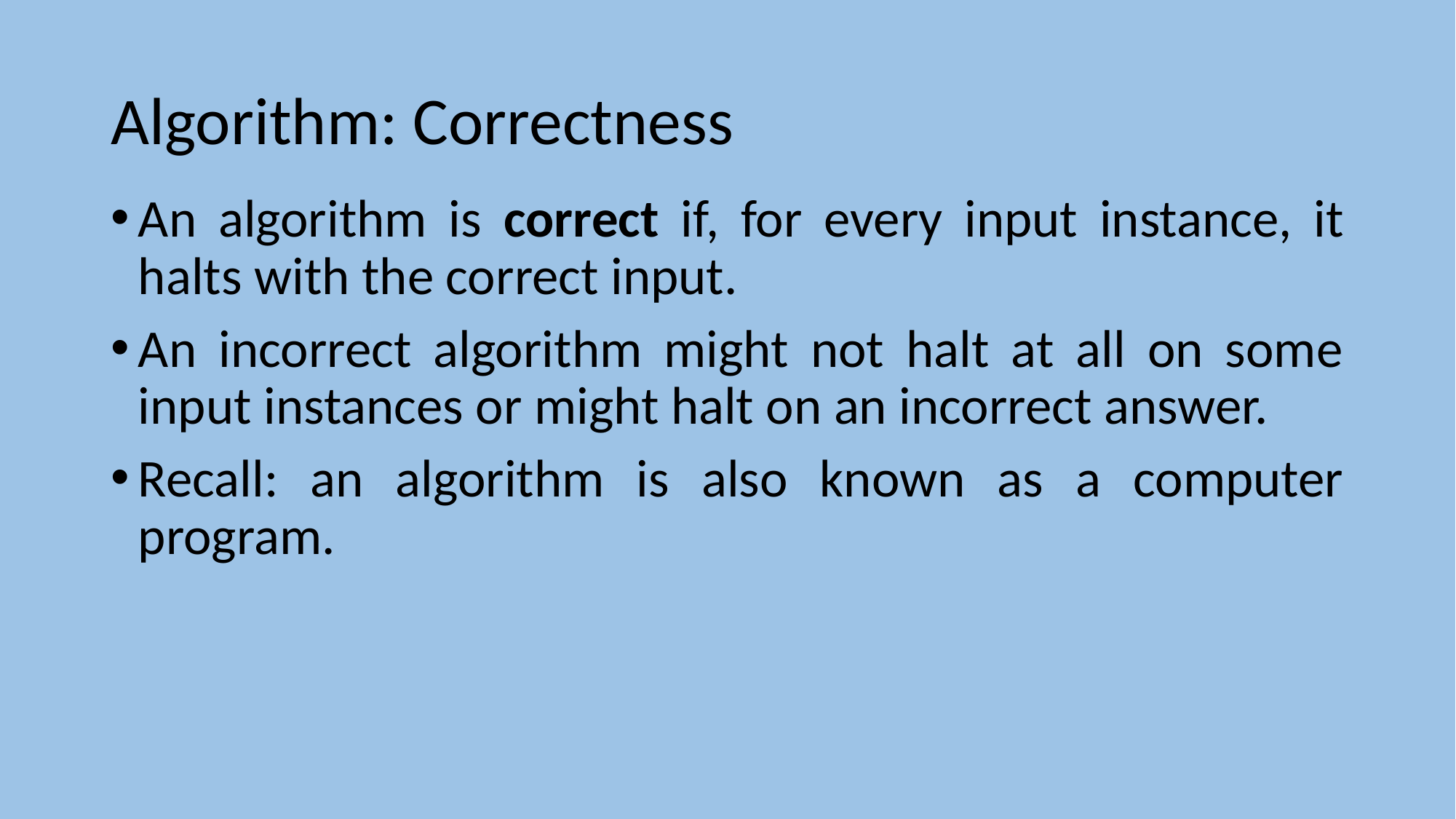

# Algorithm: Correctness
An algorithm is correct if, for every input instance, it halts with the correct input.
An incorrect algorithm might not halt at all on some input instances or might halt on an incorrect answer.
Recall: an algorithm is also known as a computer program.